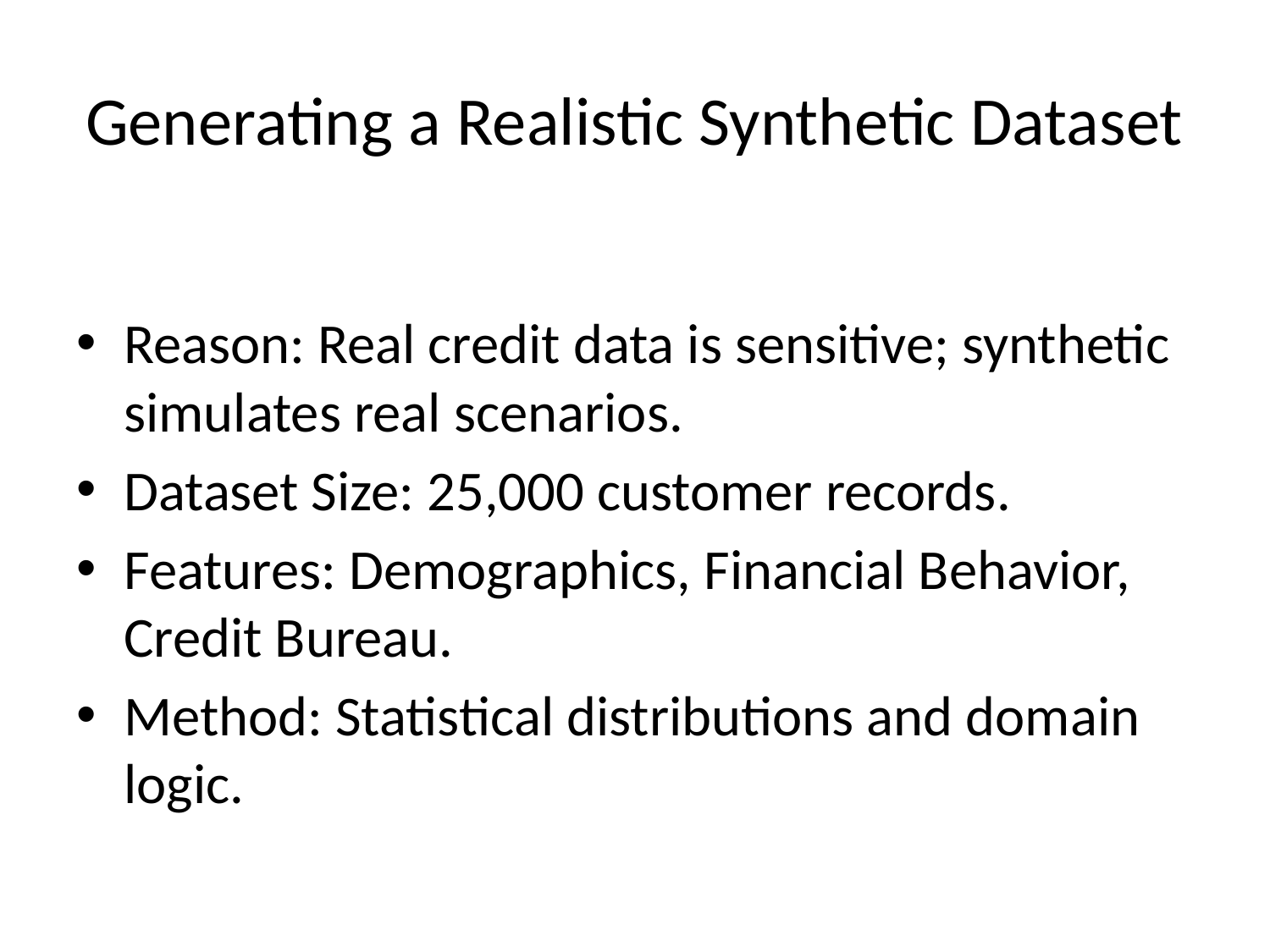

# Generating a Realistic Synthetic Dataset

Reason: Real credit data is sensitive; synthetic simulates real scenarios.
Dataset Size: 25,000 customer records.
Features: Demographics, Financial Behavior, Credit Bureau.
Method: Statistical distributions and domain logic.